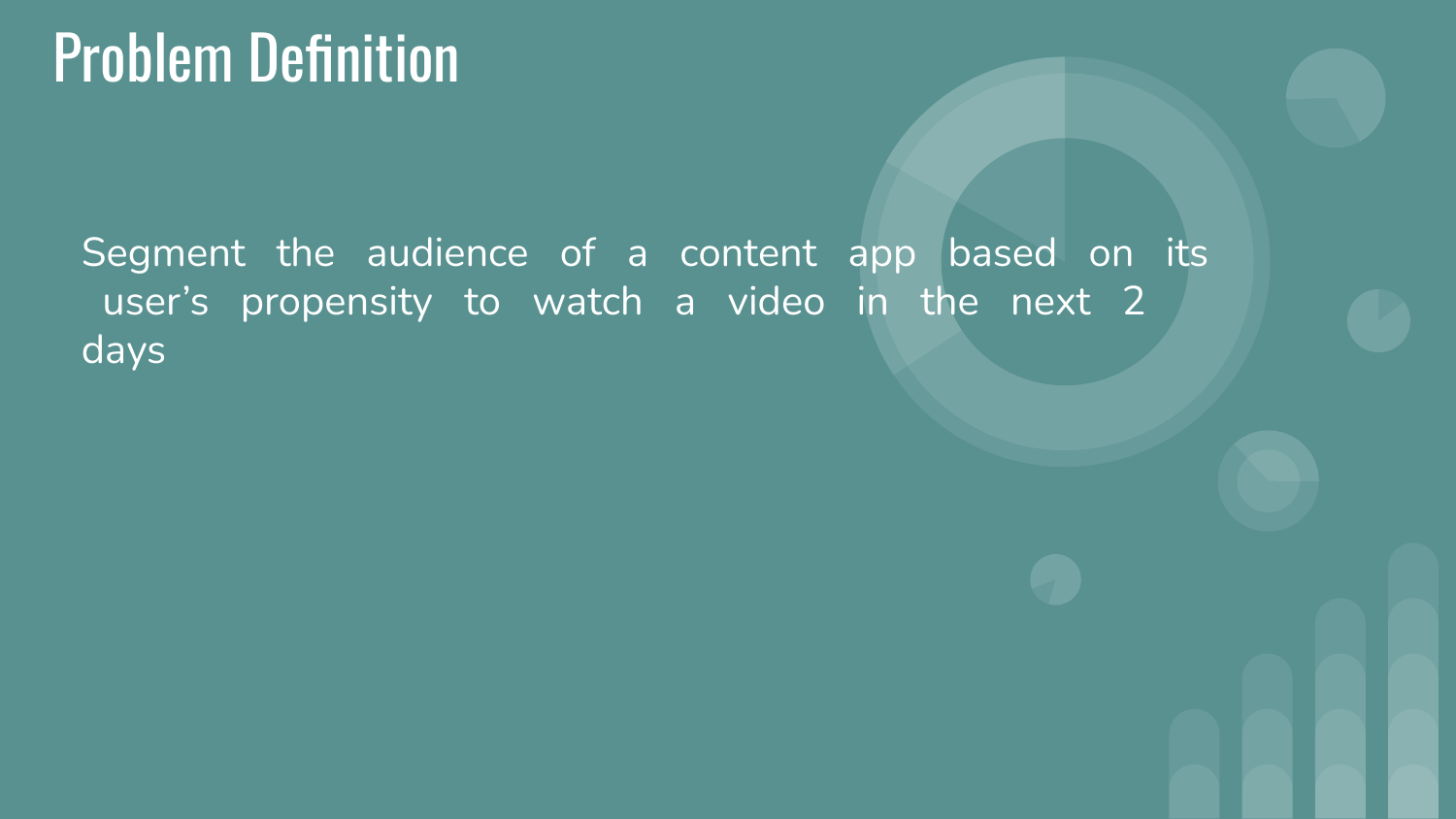

# Problem Definition

Segment   the   audience   of   a   content   app   based   on   its   user’s   propensity   to   watch   a   video   in   the   next   2  days